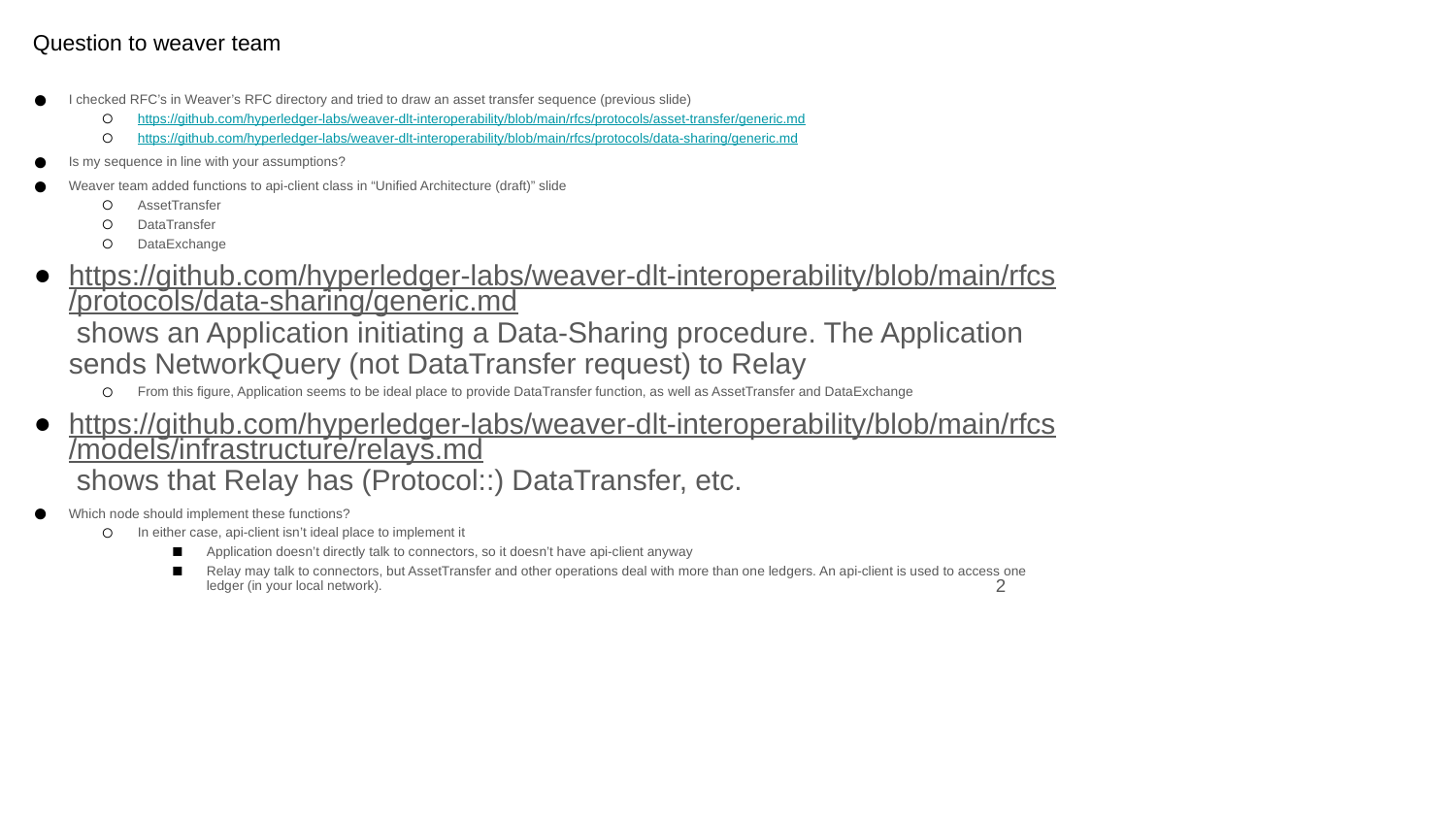

# Question to weaver team
I checked RFC’s in Weaver’s RFC directory and tried to draw an asset transfer sequence (previous slide)
https://github.com/hyperledger-labs/weaver-dlt-interoperability/blob/main/rfcs/protocols/asset-transfer/generic.md
https://github.com/hyperledger-labs/weaver-dlt-interoperability/blob/main/rfcs/protocols/data-sharing/generic.md
Is my sequence in line with your assumptions?
Weaver team added functions to api-client class in “Unified Architecture (draft)” slide
AssetTransfer
DataTransfer
DataExchange
https://github.com/hyperledger-labs/weaver-dlt-interoperability/blob/main/rfcs/protocols/data-sharing/generic.md shows an Application initiating a Data-Sharing procedure. The Application sends NetworkQuery (not DataTransfer request) to Relay
From this figure, Application seems to be ideal place to provide DataTransfer function, as well as AssetTransfer and DataExchange
https://github.com/hyperledger-labs/weaver-dlt-interoperability/blob/main/rfcs/models/infrastructure/relays.md shows that Relay has (Protocol::) DataTransfer, etc.
Which node should implement these functions?
In either case, api-client isn’t ideal place to implement it
Application doesn’t directly talk to connectors, so it doesn’t have api-client anyway
Relay may talk to connectors, but AssetTransfer and other operations deal with more than one ledgers. An api-client is used to access one ledger (in your local network).
2